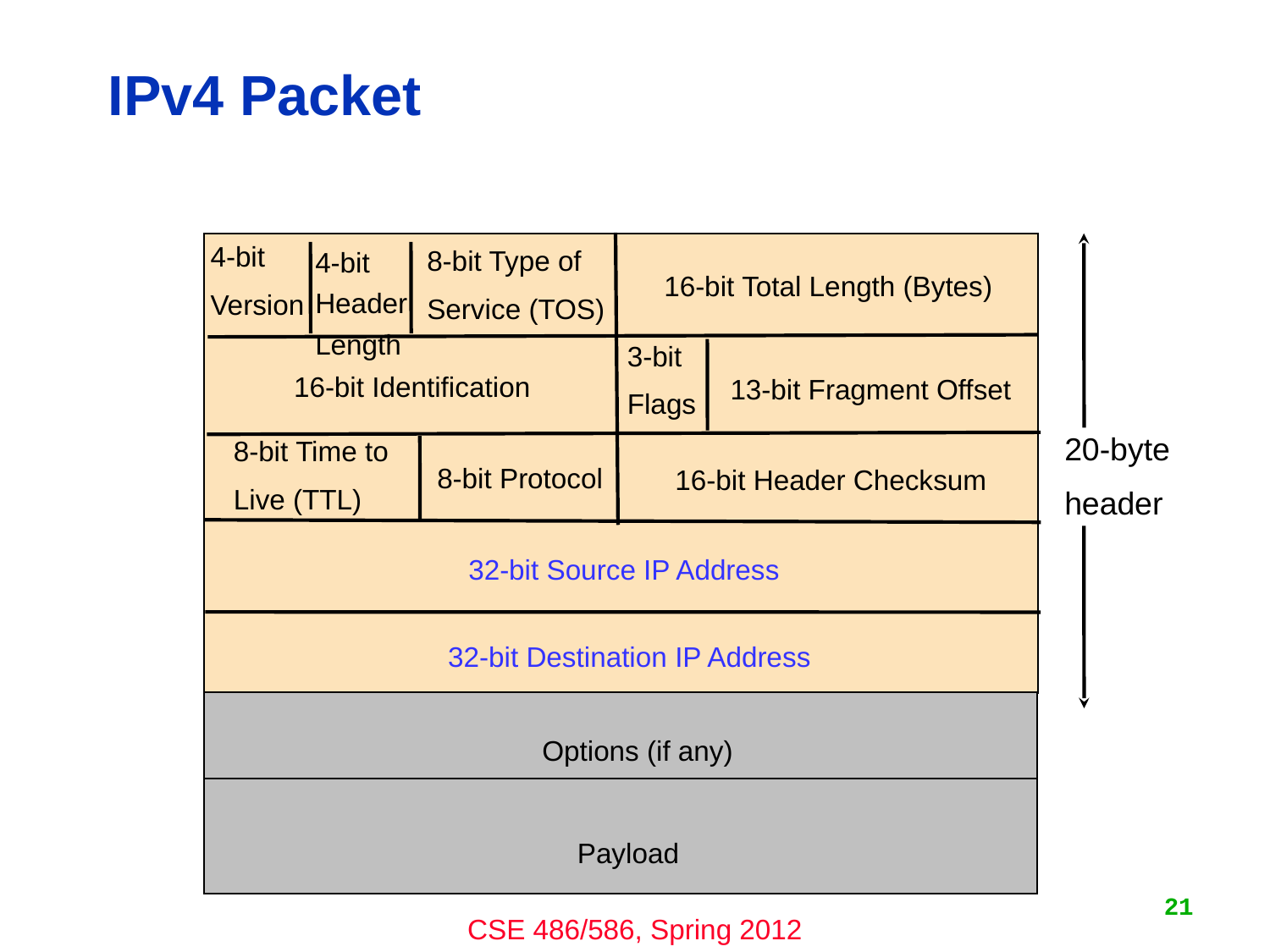

# IPv4 Packet
4-bit
Version

8-bit Type of
Service (TOS)

4-bit
Header
Length
16-bit Total Length (Bytes)
3-bit
Flags

16-bit Identification
13-bit Fragment Offset
20-byte
header
8-bit Time to
Live (TTL)

8-bit Protocol
16-bit Header Checksum

32-bit Source IP Address

32-bit Destination IP Address

Options (if any)

Payload
21